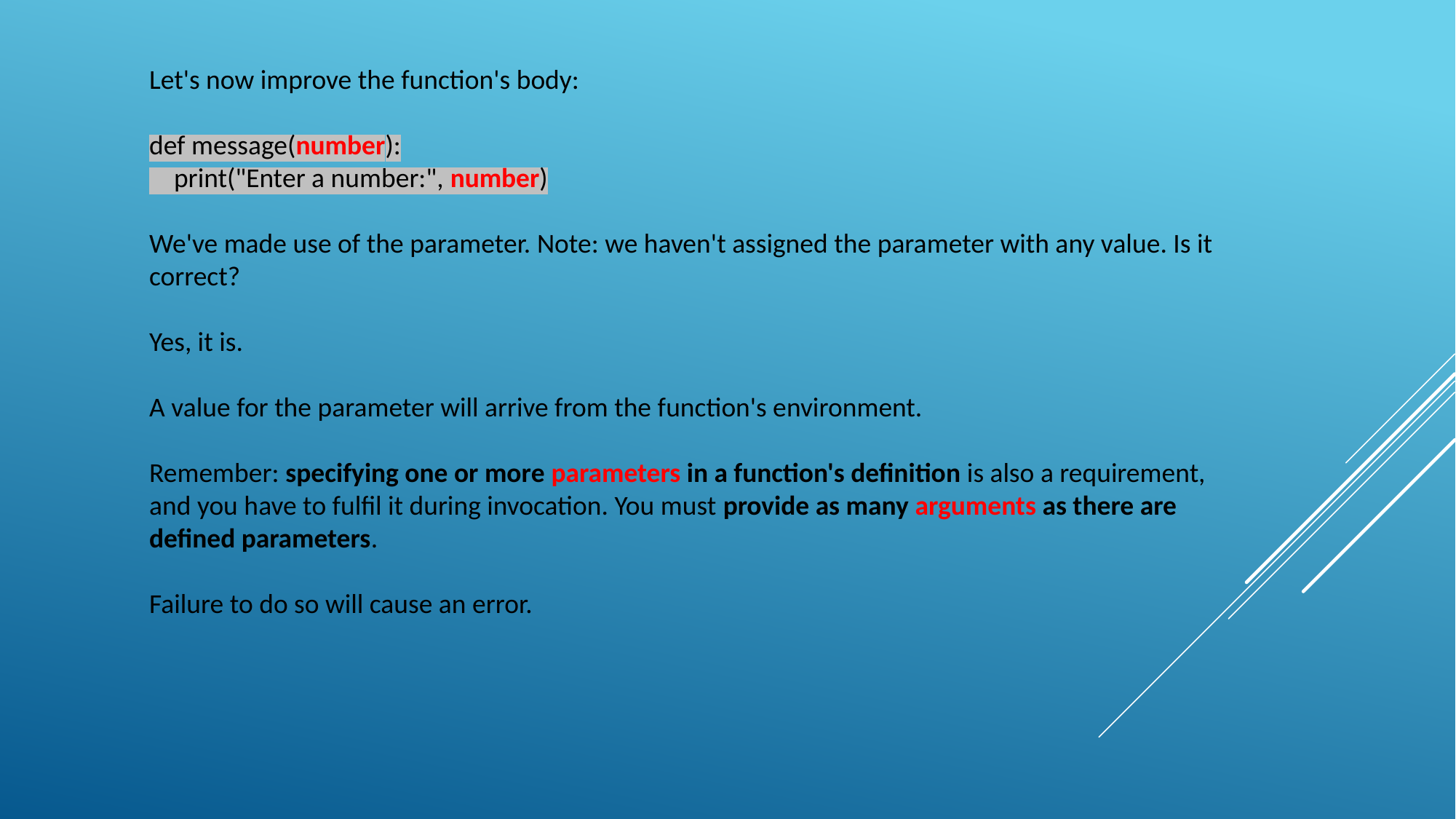

Let's now improve the function's body:

def message(number):
    print("Enter a number:", number)

We've made use of the parameter. Note: we haven't assigned the parameter with any value. Is it correct?

Yes, it is.

A value for the parameter will arrive from the function's environment.

Remember: specifying one or more parameters in a function's definition is also a requirement, and you have to fulfil it during invocation. You must provide as many arguments as there are defined parameters.

Failure to do so will cause an error.